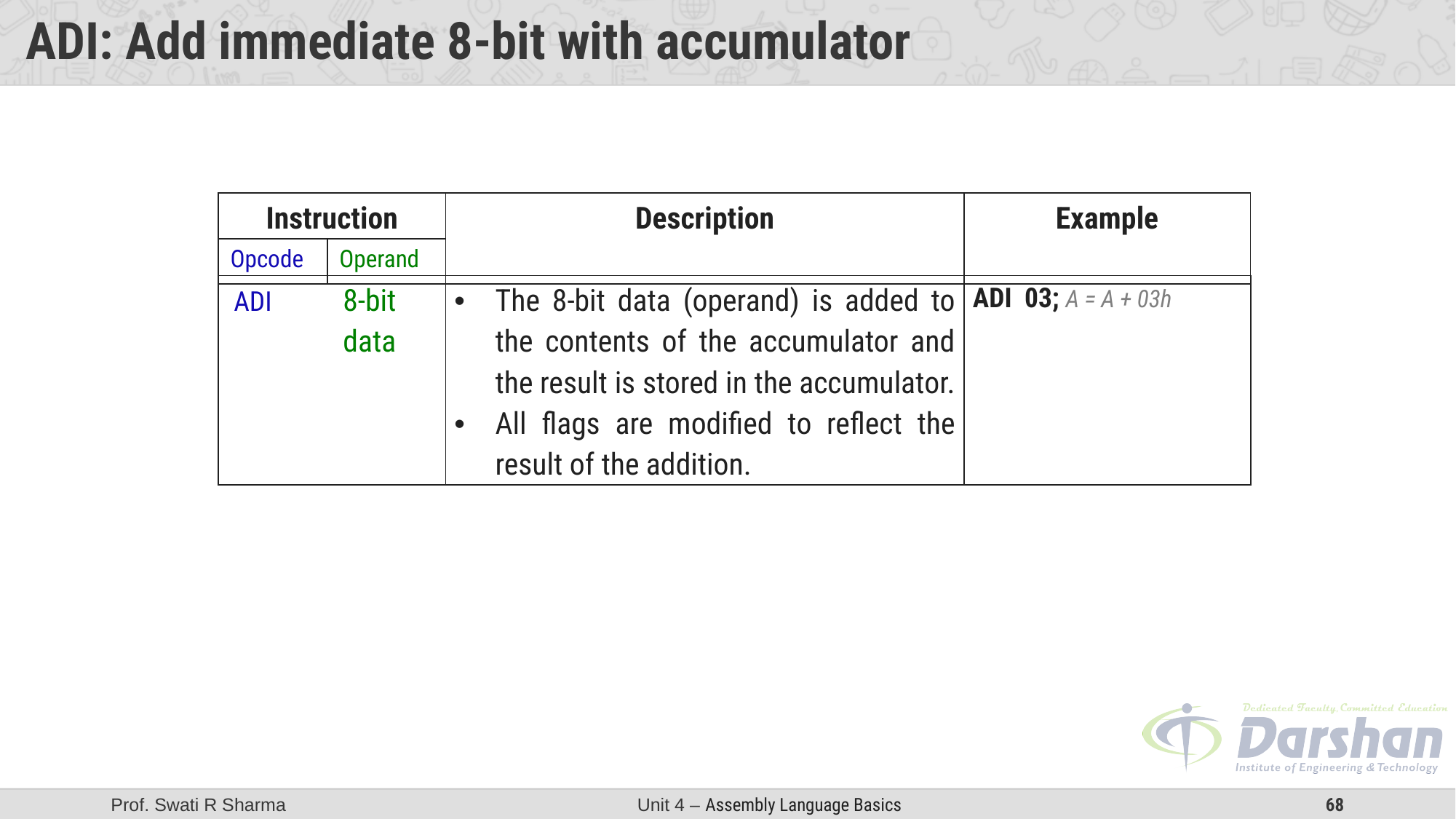

# ADI: Add immediate 8-bit with accumulator
| Instruction |  | Description | Example |
| --- | --- | --- | --- |
| Opcode | Operand |  |  |
| ADI 8-bit data | The 8-bit data (operand) is added to the contents of the accumulator and the result is stored in the accumulator. All flags are modified to reflect the result of the addition. | ADI 03; A = A + 03h |
| --- | --- | --- |